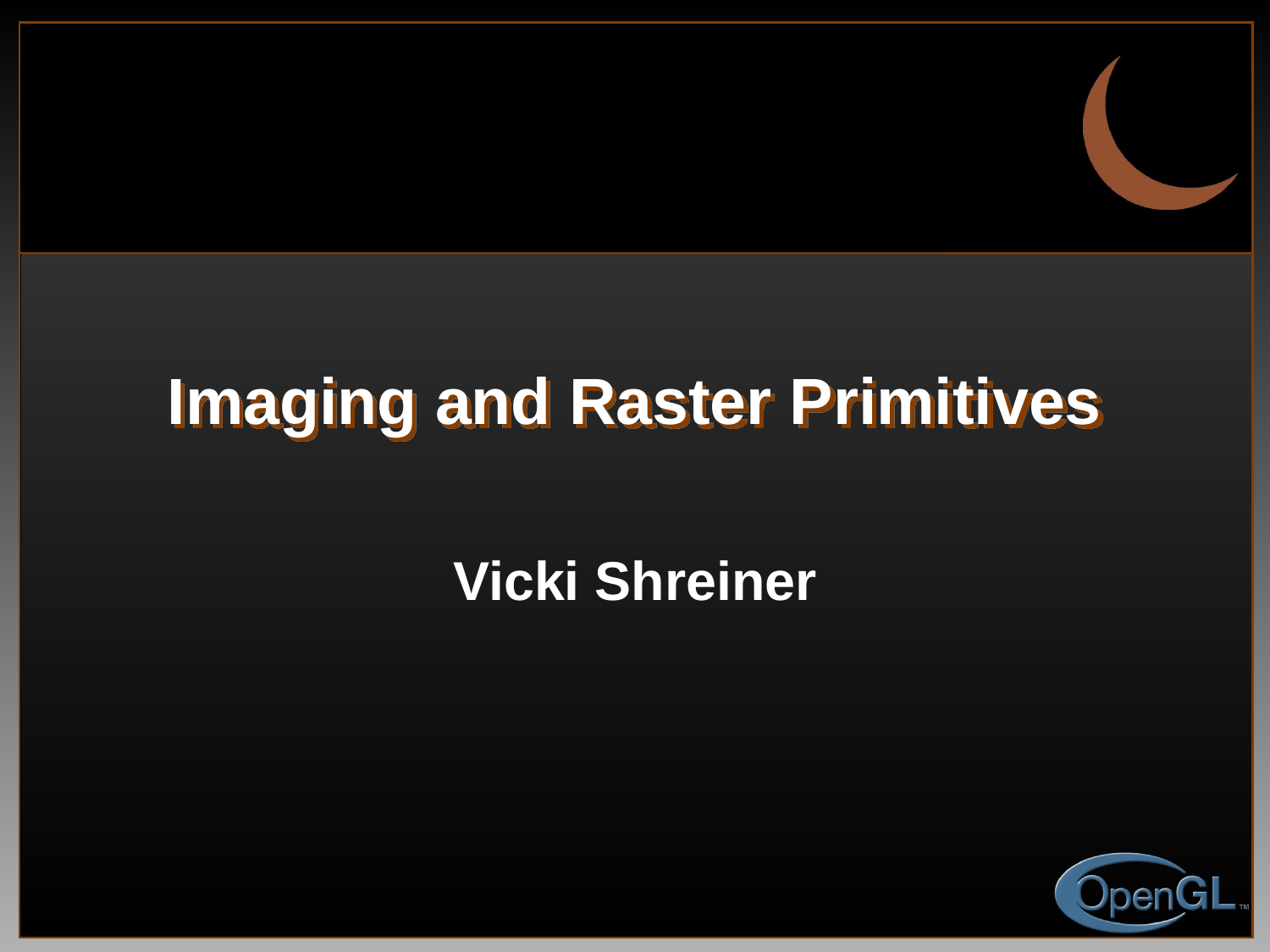

# Imaging and Raster Primitives
Vicki Shreiner